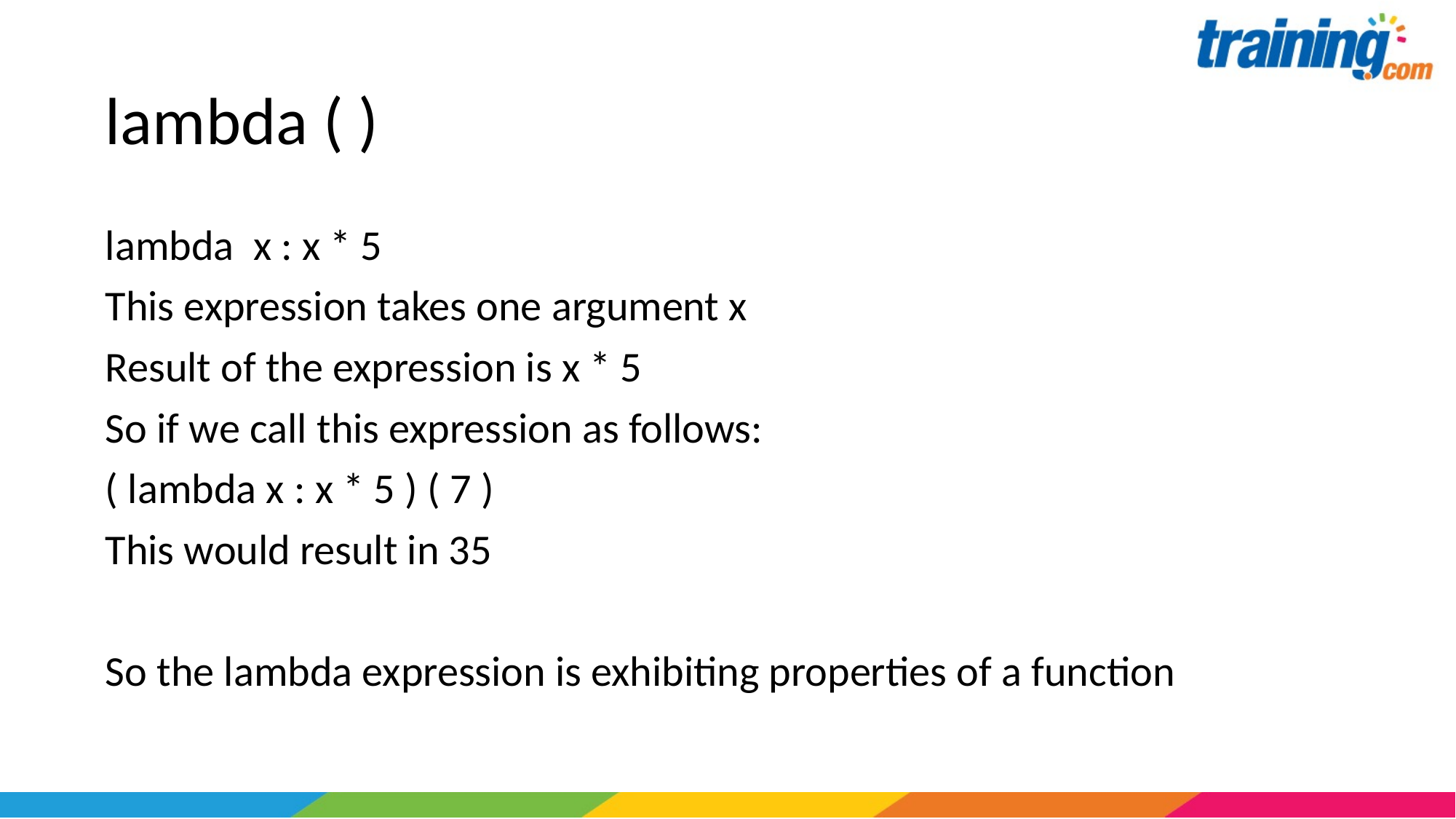

# lambda ( )
lambda  x : x * 5
This expression takes one argument x
Result of the expression is x * 5
So if we call this expression as follows:
( lambda x : x * 5 ) ( 7 )
This would result in 35

So the lambda expression is exhibiting properties of a function